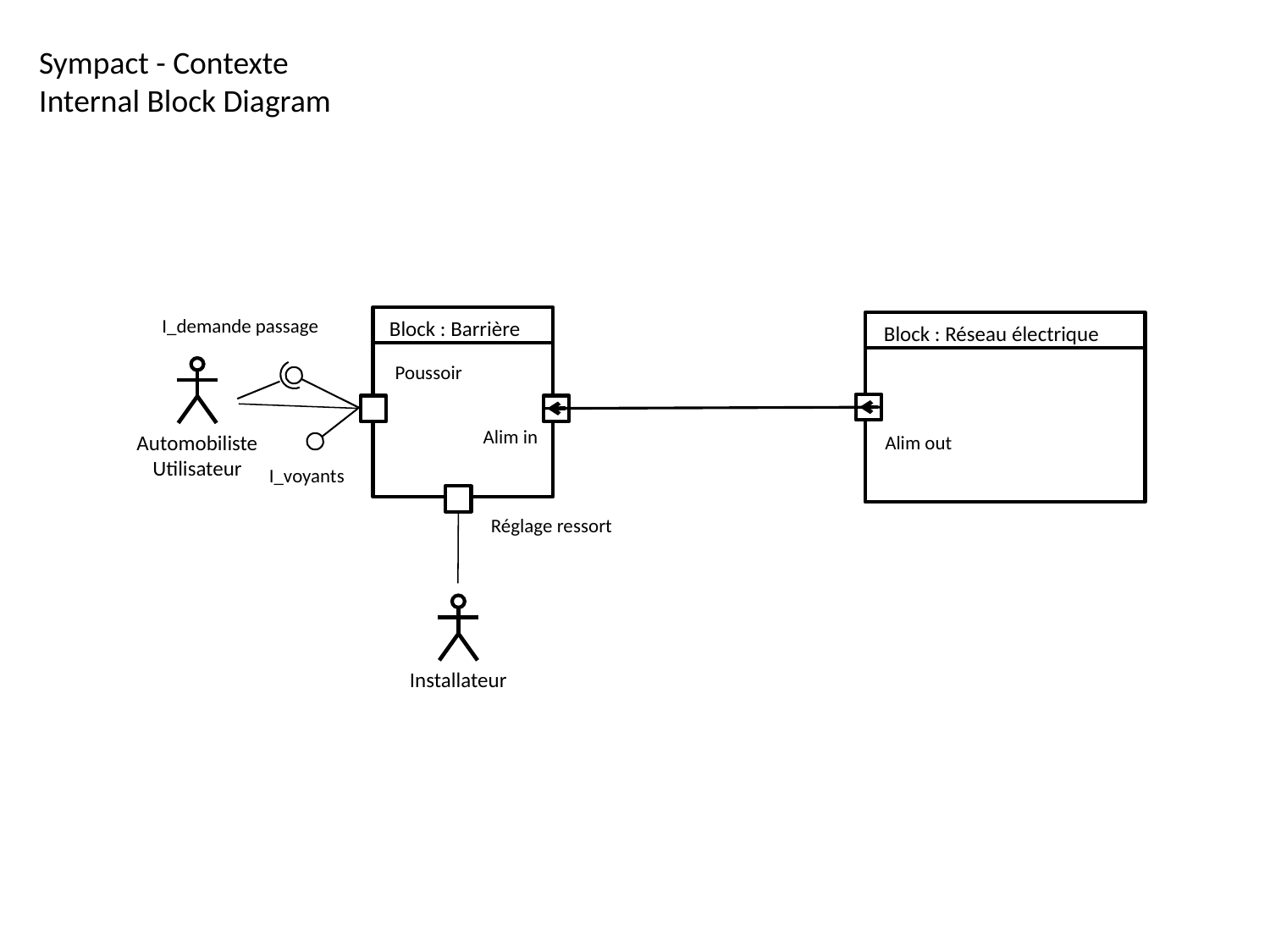

Sympact - Contexte
Internal Block Diagram

Block : Barrière

Alim in
I_demande passage

Block : Réseau électrique

Alim out
Poussoir

Automobiliste
Utilisateur

I_voyants

Réglage ressort

Installateur